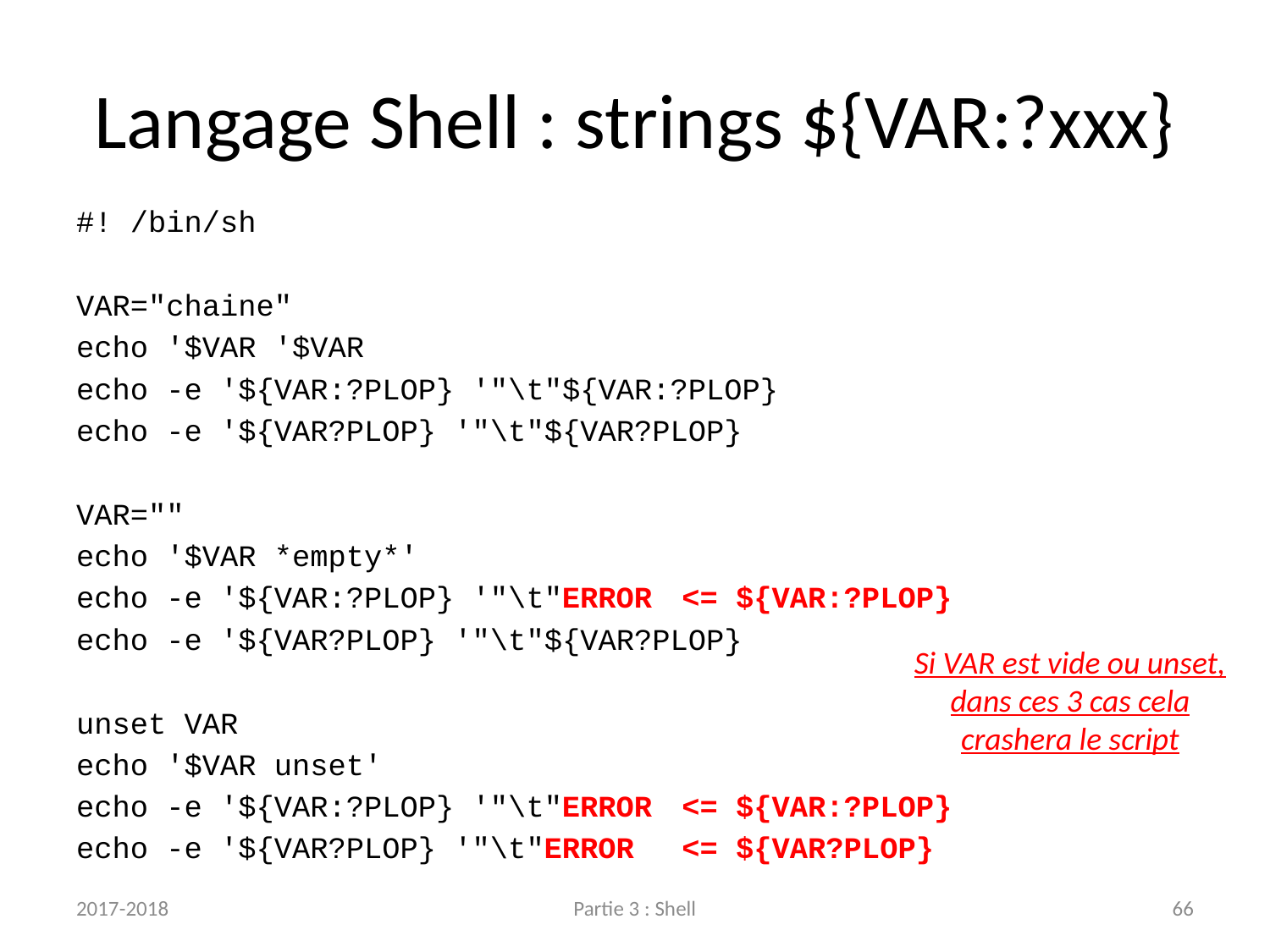

# Langage Shell : strings ${VAR:?xxx}
#! /bin/sh

VAR="chaine"
echo '$VAR '$VAR
echo -e '${VAR:?PLOP} '"\t"${VAR:?PLOP}
echo -e '${VAR?PLOP} '"\t"${VAR?PLOP}

VAR=""
echo '$VAR *empty*'
echo -e '${VAR:?PLOP} '"\t"ERROR	<= ${VAR:?PLOP}
echo -e '${VAR?PLOP} '"\t"${VAR?PLOP}

unset VAR
echo '$VAR unset'
echo -e '${VAR:?PLOP} '"\t"ERROR	<= ${VAR:?PLOP}
echo -e '${VAR?PLOP} '"\t"ERROR	<= ${VAR?PLOP}
Si VAR est vide ou unset, dans ces 3 cas cela crashera le script
2017-2018
Partie 3 : Shell
66